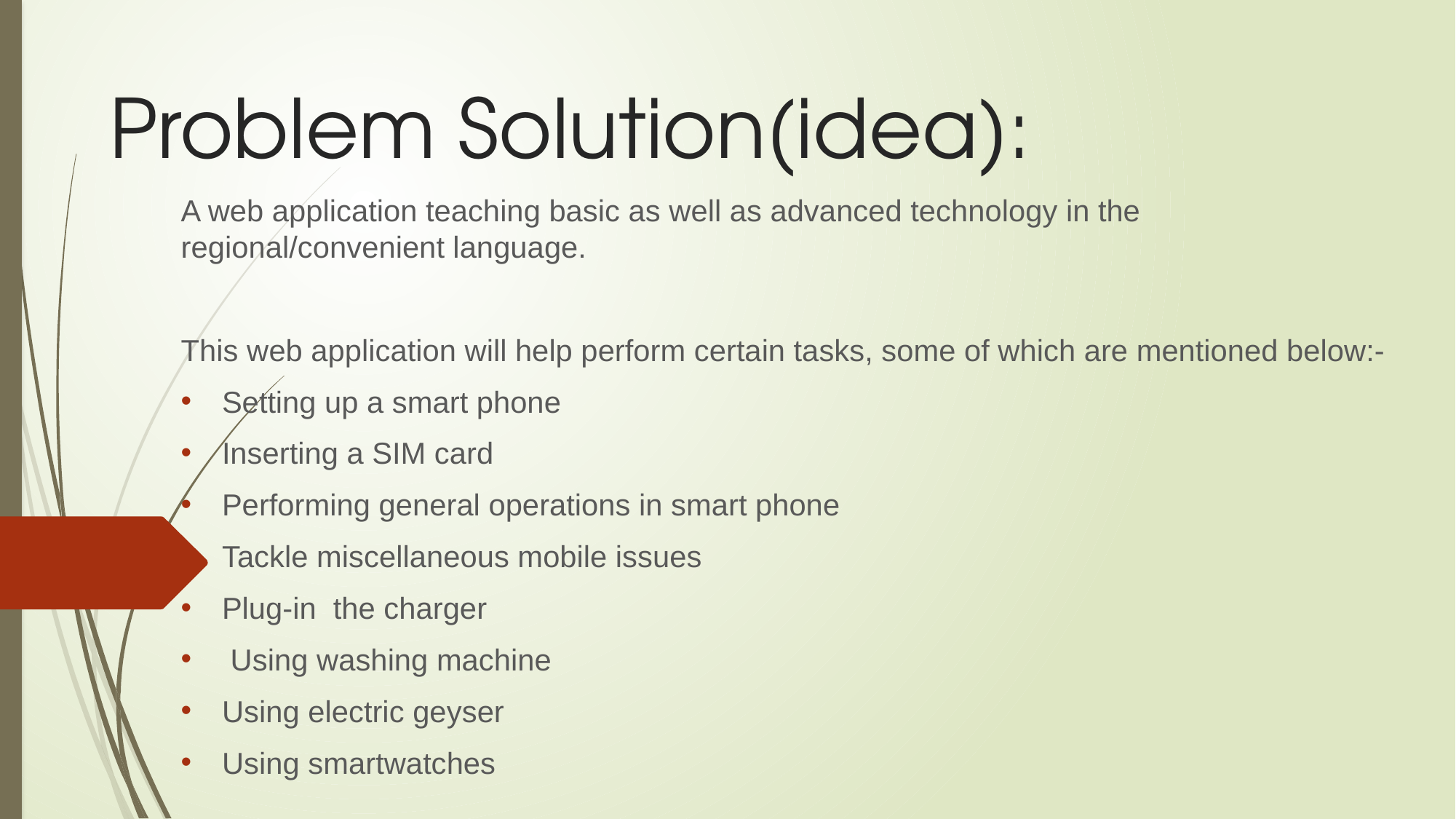

# Problem Solution(idea):
A web application teaching basic as well as advanced technology in the regional/convenient language.

This web application will help perform certain tasks, some of which are mentioned below:-
Setting up a smart phone
Inserting a SIM card
Performing general operations in smart phone
Tackle miscellaneous mobile issues
Plug-in  the charger
 Using washing machine
Using electric geyser
Using smartwatches